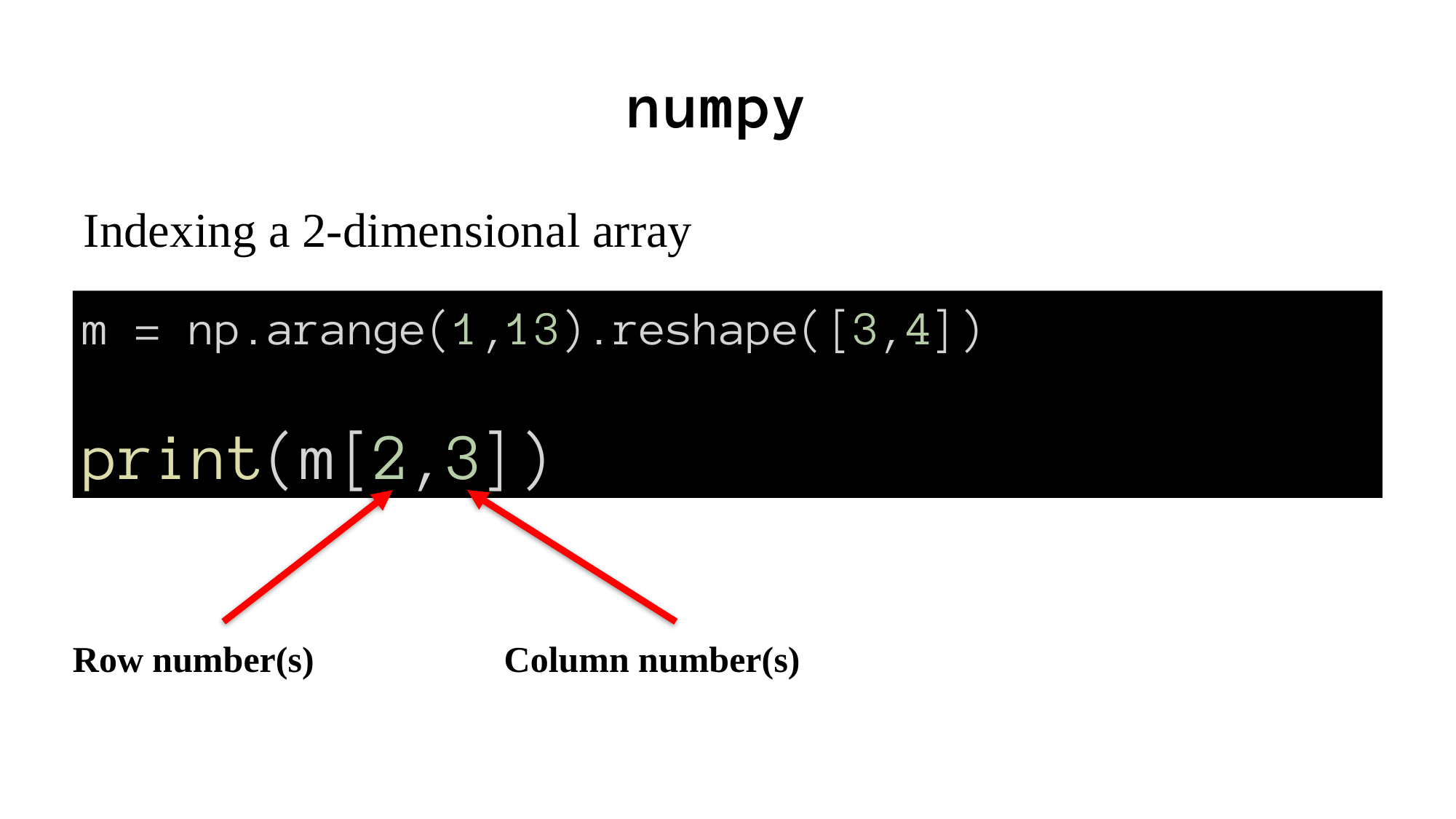

# numpy
Indexing a 2-dimensional array
m = np.arange(1,13).reshape([3,4])

print(m[2,3])
Row number(s)
Column number(s)